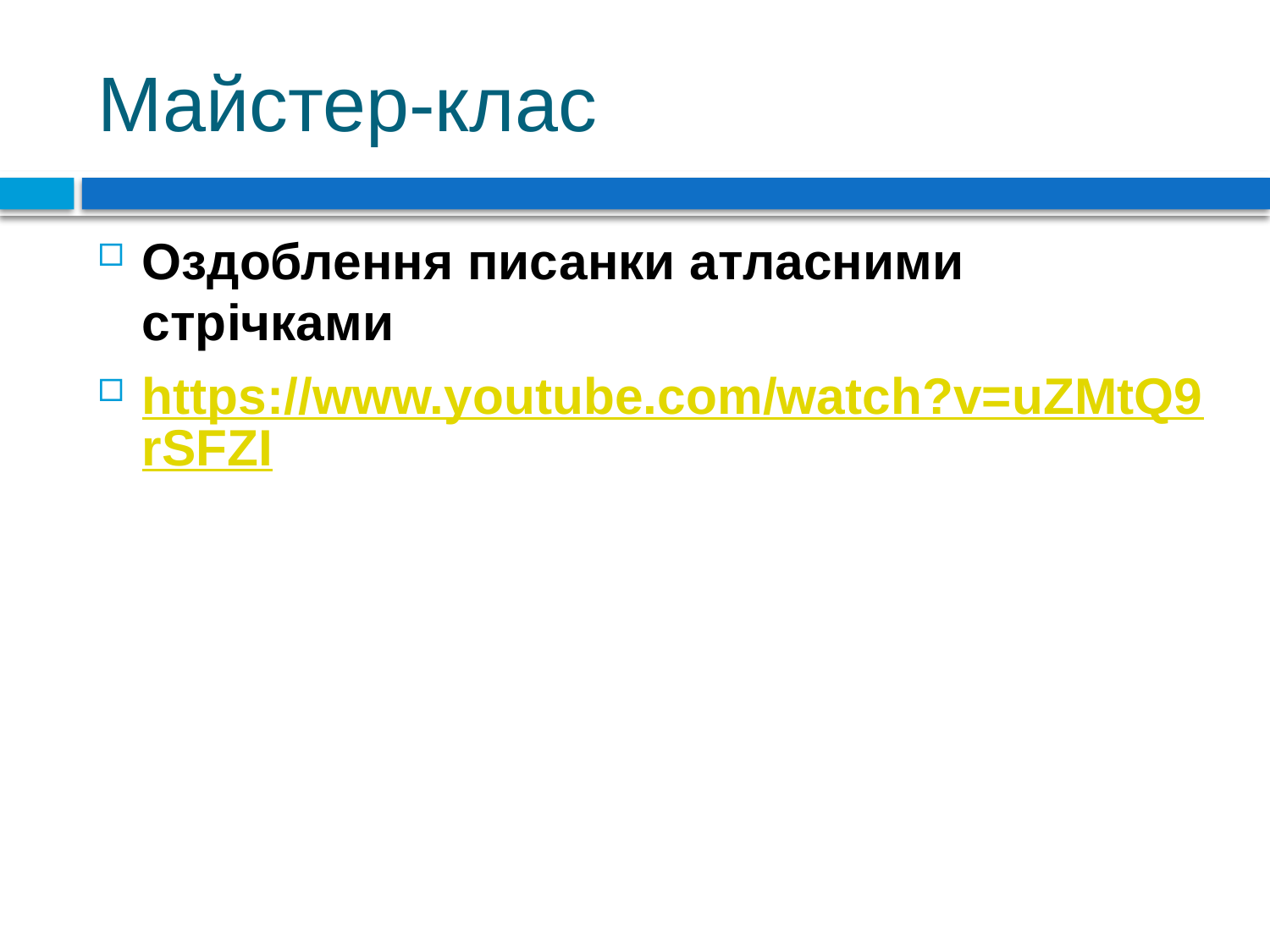

# Майстер-клас
Оздоблення писанки атласними стрічками
https://www.youtube.com/watch?v=uZMtQ9rSFZI